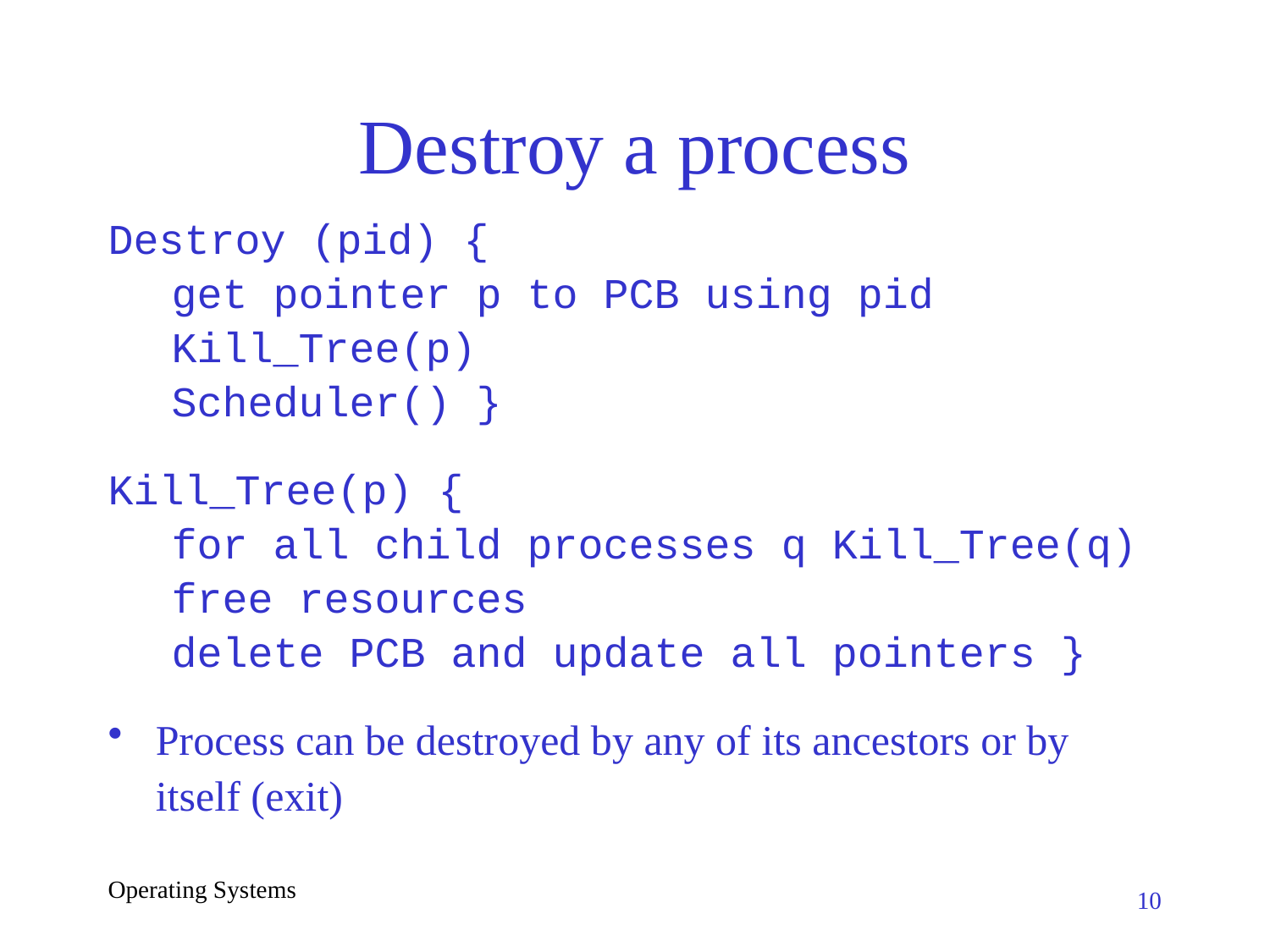

# Destroy a process
Destroy (pid) {
get pointer p to PCB using pid
Kill_Tree(p)
Scheduler() }
Kill_Tree(p) {
for all child processes q Kill_Tree(q)
free resources
delete PCB and update all pointers }
Process can be destroyed by any of its ancestors or by itself (exit)
Operating Systems
10